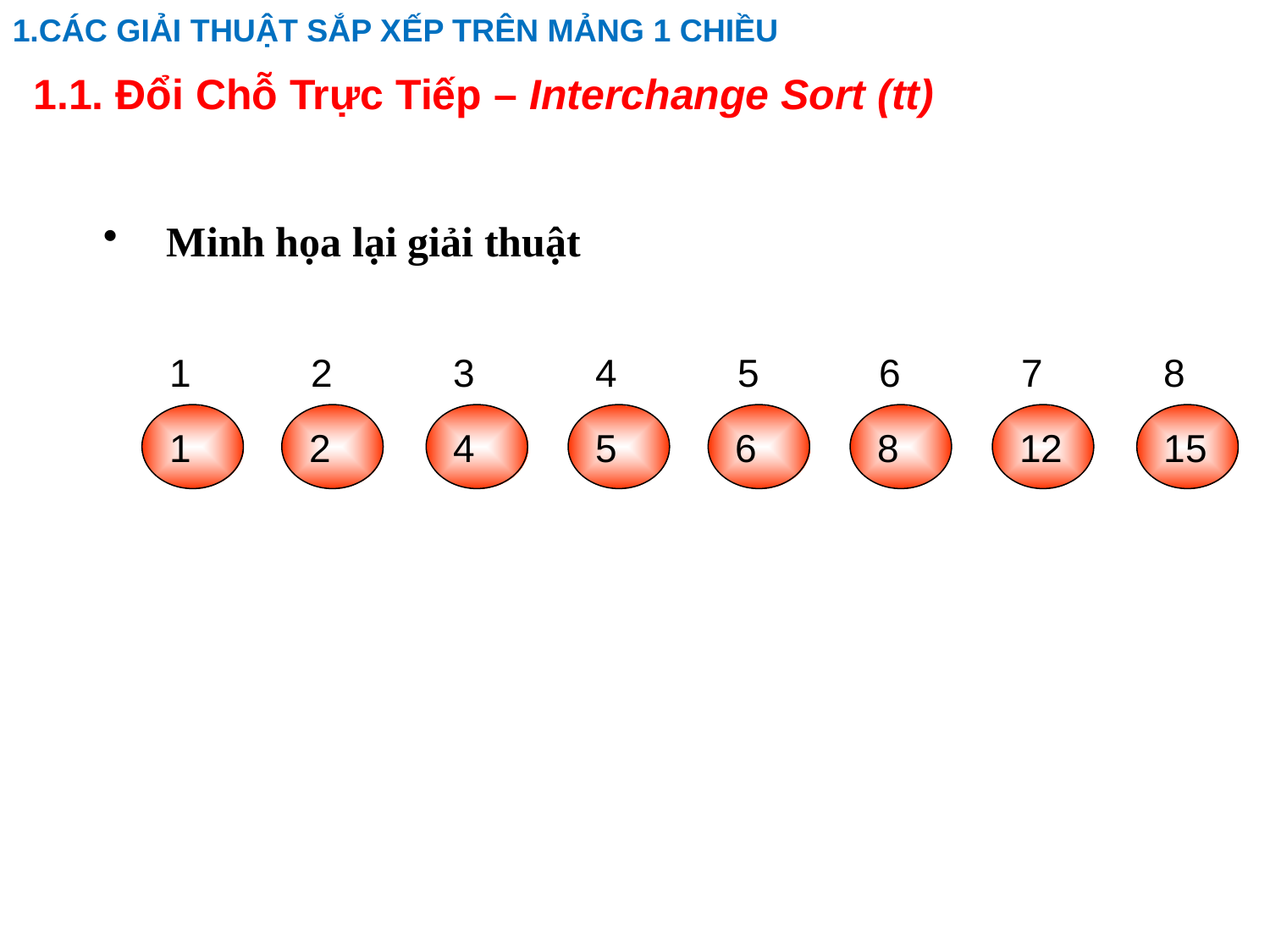

1.CÁC GIẢI THUẬT SẮP XẾP TRÊN MẢNG 1 CHIỀU
1.1. Đổi Chỗ Trực Tiếp – Interchange Sort (tt)
# Minh họa lại giải thuật
1
2
3
4
5
6
7
8
1
2
4
5
6
8
12
15